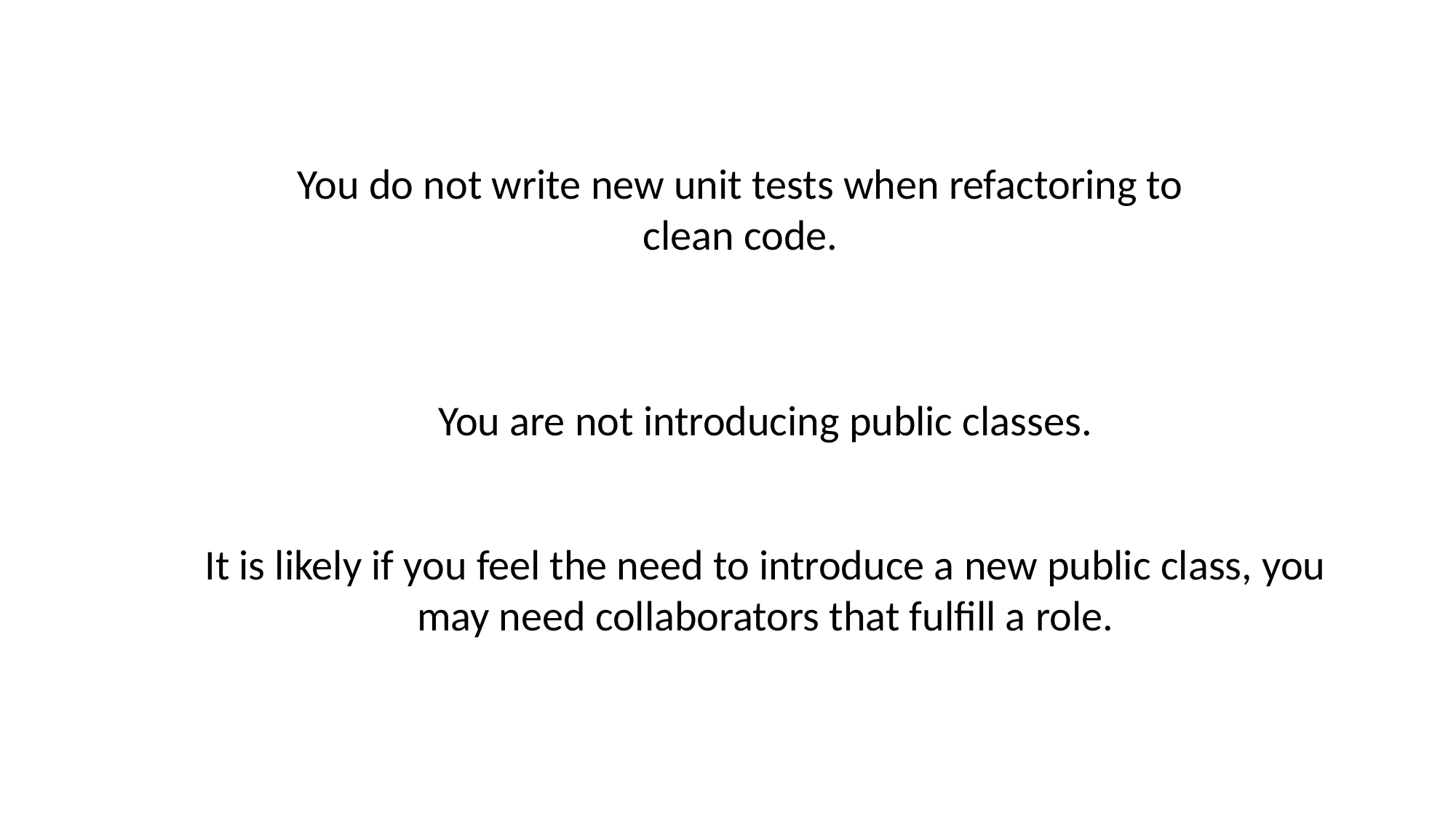

You do not write new unit tests when refactoring to clean code.

You are not introducing public classes.

It is likely if you feel the need to introduce a new public class, you may need collaborators that fulfill a role.